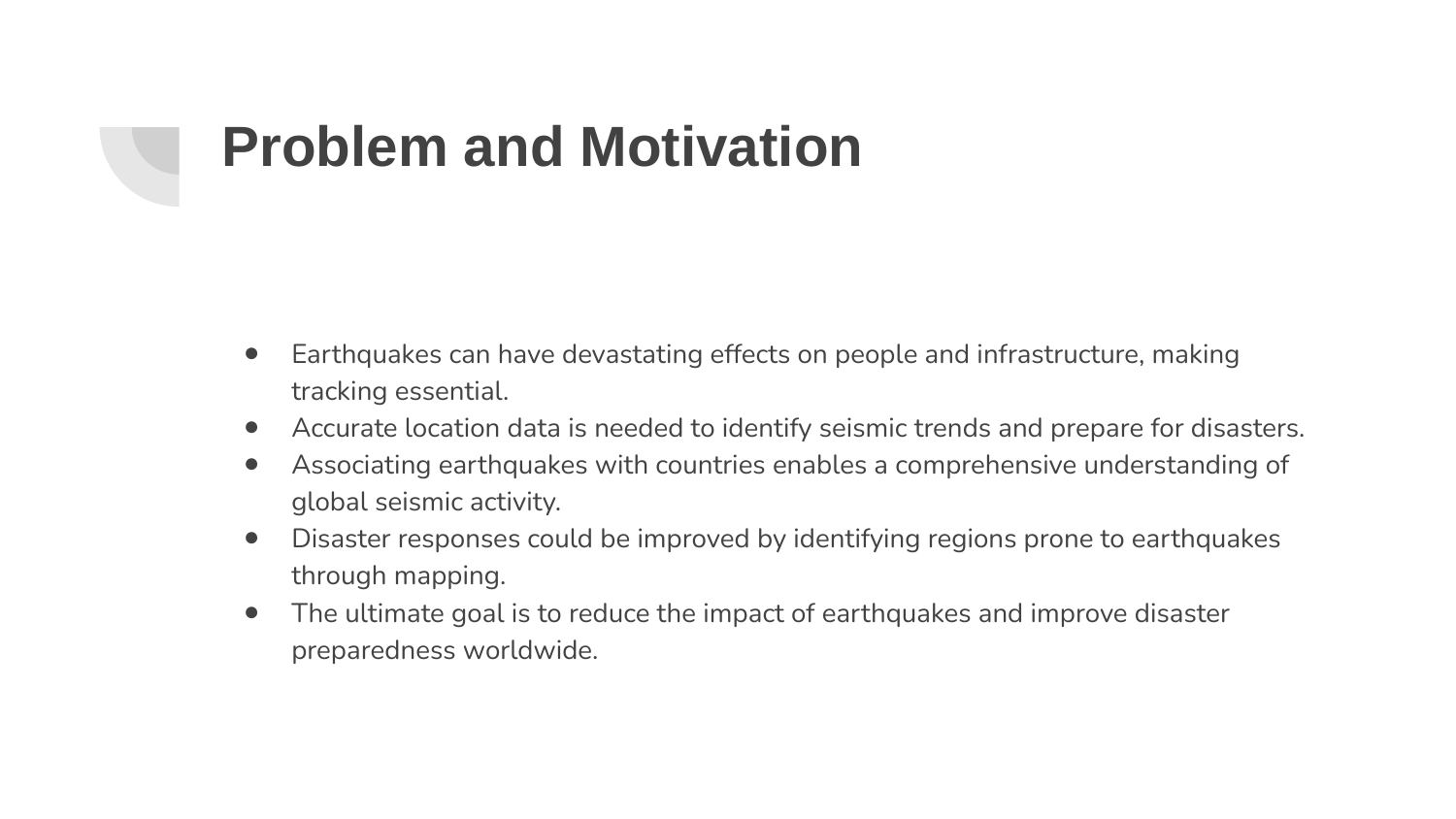

# Problem and Motivation
Earthquakes can have devastating effects on people and infrastructure, making tracking essential.
Accurate location data is needed to identify seismic trends and prepare for disasters.
Associating earthquakes with countries enables a comprehensive understanding of global seismic activity.
Disaster responses could be improved by identifying regions prone to earthquakes through mapping.
The ultimate goal is to reduce the impact of earthquakes and improve disaster preparedness worldwide.